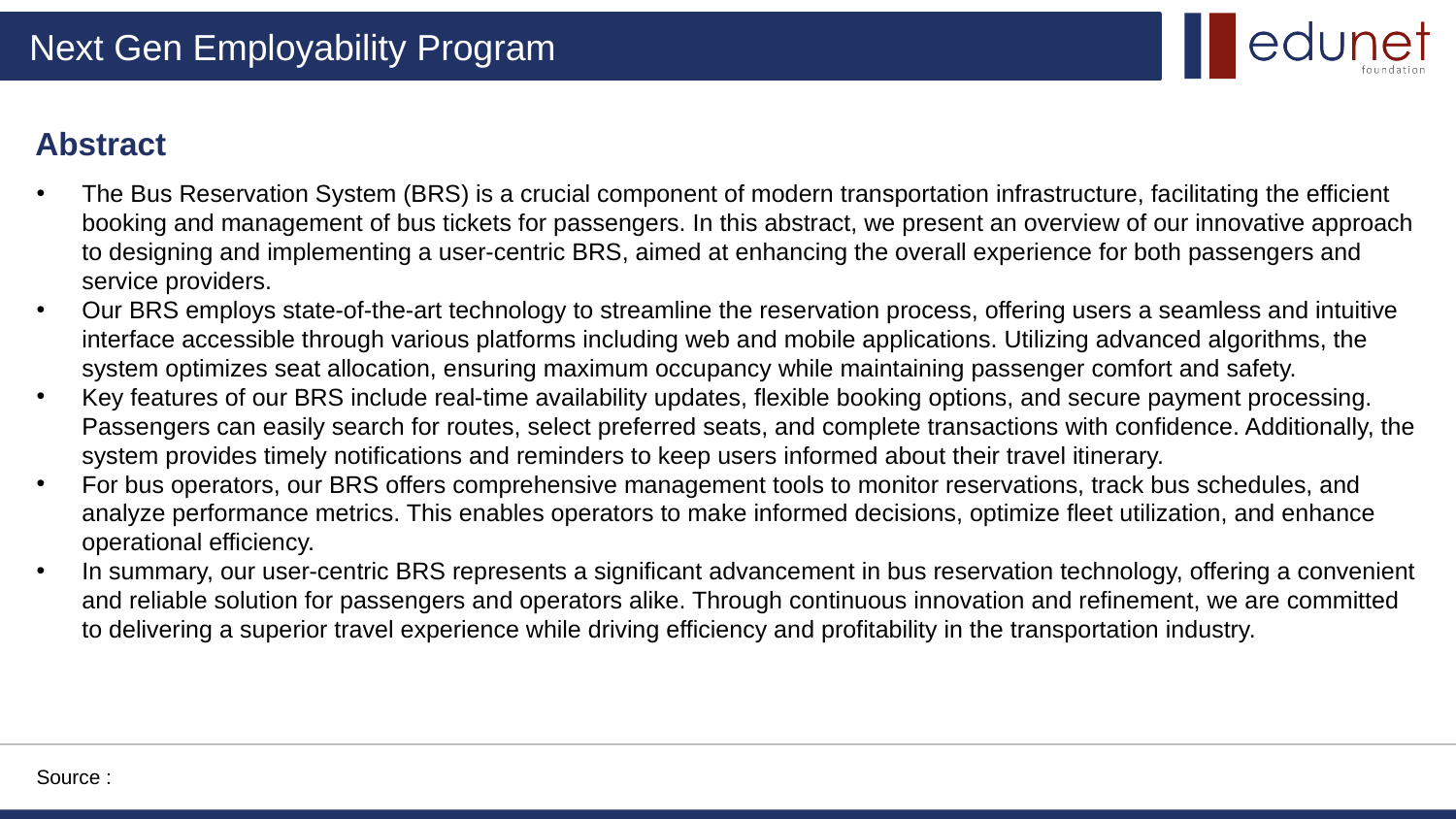

Abstract
The Bus Reservation System (BRS) is a crucial component of modern transportation infrastructure, facilitating the efficient booking and management of bus tickets for passengers. In this abstract, we present an overview of our innovative approach to designing and implementing a user-centric BRS, aimed at enhancing the overall experience for both passengers and service providers.
Our BRS employs state-of-the-art technology to streamline the reservation process, offering users a seamless and intuitive interface accessible through various platforms including web and mobile applications. Utilizing advanced algorithms, the system optimizes seat allocation, ensuring maximum occupancy while maintaining passenger comfort and safety.
Key features of our BRS include real-time availability updates, flexible booking options, and secure payment processing. Passengers can easily search for routes, select preferred seats, and complete transactions with confidence. Additionally, the system provides timely notifications and reminders to keep users informed about their travel itinerary.
For bus operators, our BRS offers comprehensive management tools to monitor reservations, track bus schedules, and analyze performance metrics. This enables operators to make informed decisions, optimize fleet utilization, and enhance operational efficiency.
In summary, our user-centric BRS represents a significant advancement in bus reservation technology, offering a convenient and reliable solution for passengers and operators alike. Through continuous innovation and refinement, we are committed to delivering a superior travel experience while driving efficiency and profitability in the transportation industry.
Source :